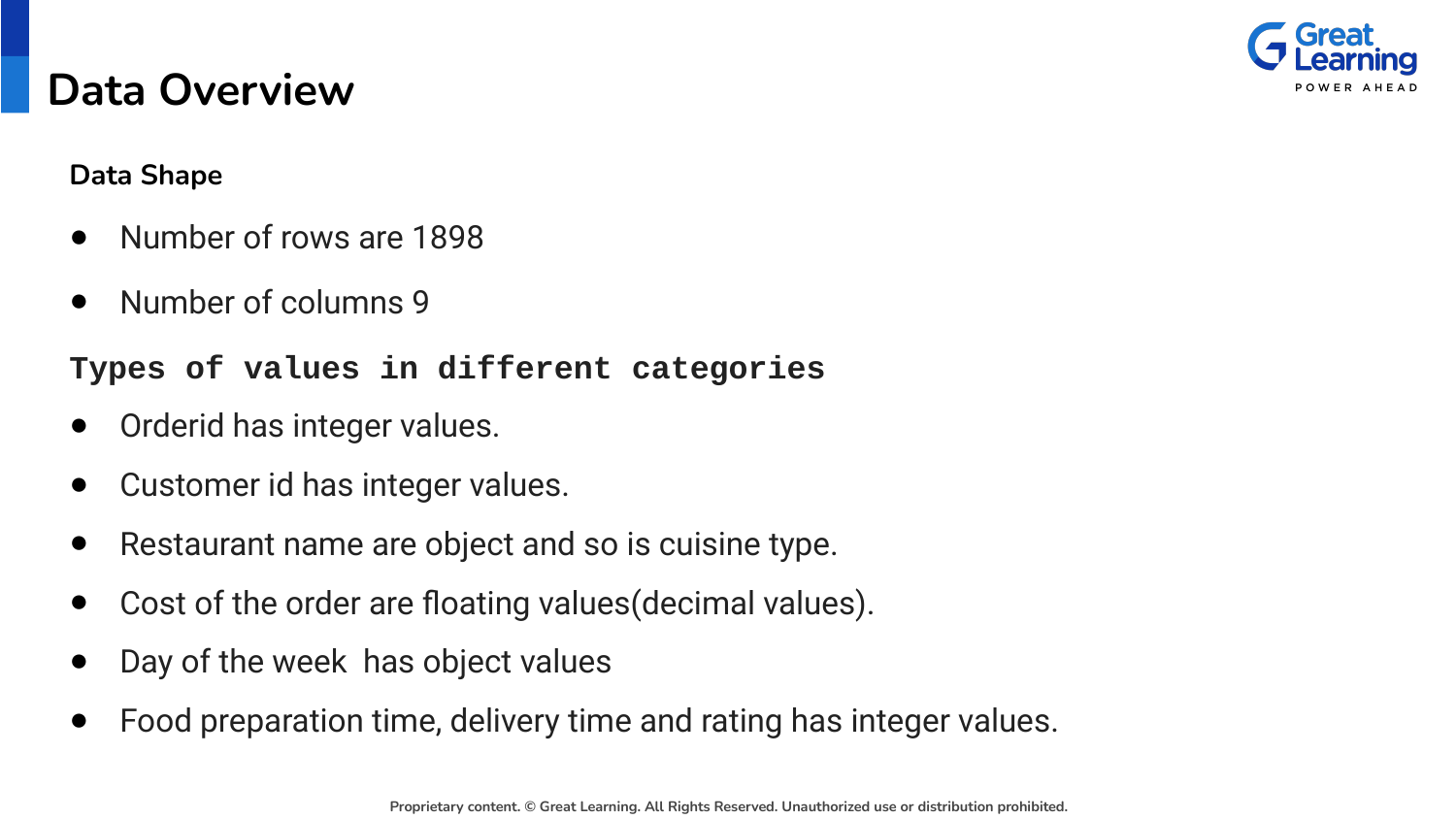

# Data Overview
Data Shape
Number of rows are 1898
Number of columns 9
Types of values in different categories
Orderid has integer values.
Customer id has integer values.
Restaurant name are object and so is cuisine type.
Cost of the order are floating values(decimal values).
Day of the week  has object values
Food preparation time, delivery time and rating has integer values.